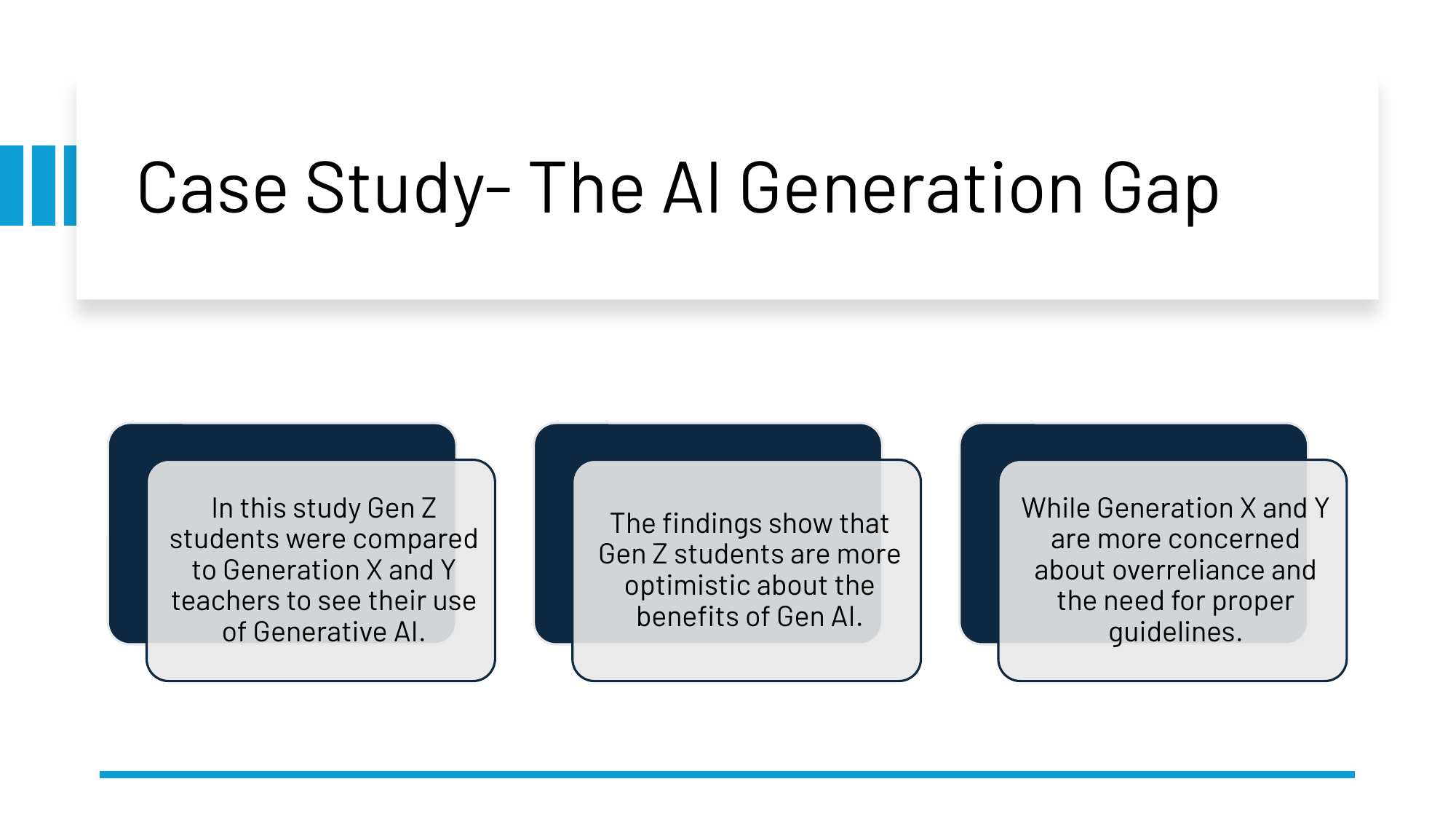

# Case Study- The AI Generation Gap

In this study Gen Z students were compared to Generation X and Y teachers to see their use of Generative AI.
The findings show that Gen Z students are more optimistic about the benefits of Gen AI.
While Generation X and Y are more concerned about overreliance and the need for proper guidelines.